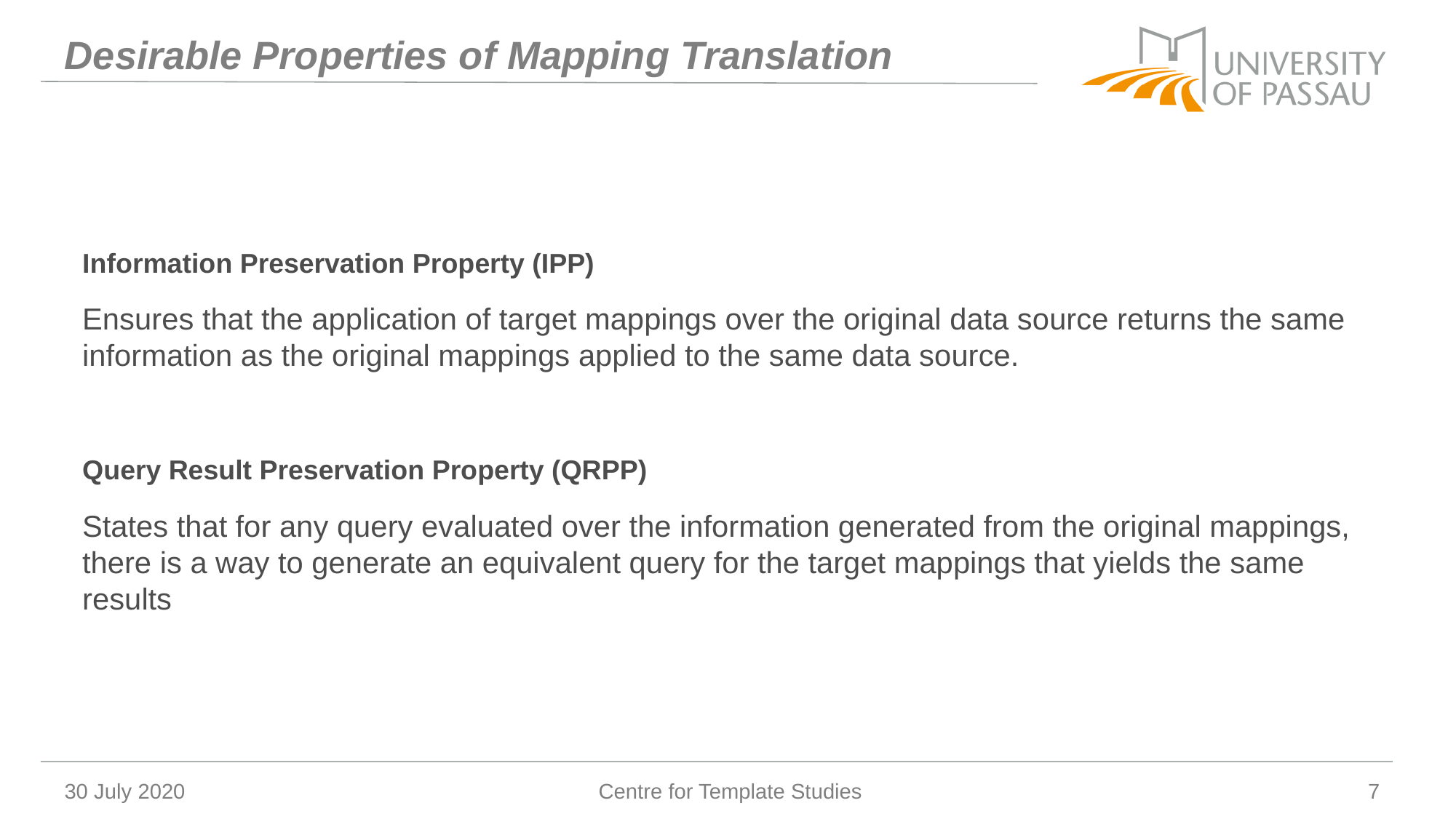

# Desirable Properties of Mapping Translation
Information Preservation Property (IPP)
Ensures that the application of target mappings over the original data source returns the same information as the original mappings applied to the same data source.

Query Result Preservation Property (QRPP)
States that for any query evaluated over the information generated from the original mappings, there is a way to generate an equivalent query for the target mappings that yields the same results​
30 July 2020
Centre for Template Studies
7